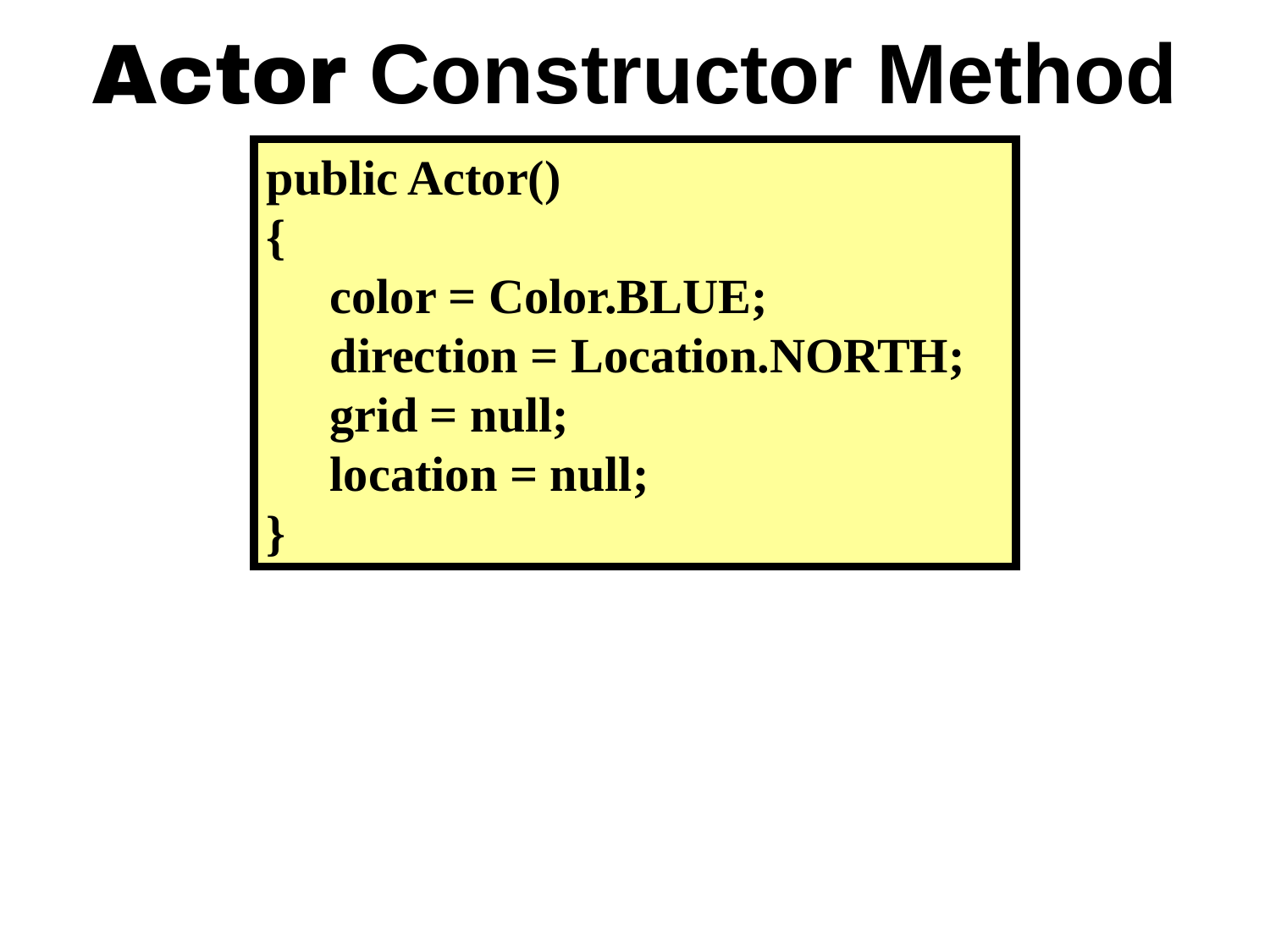

# Actor Constructor Method
public Actor()
{
	color = Color.BLUE;
    	direction = Location.NORTH;
    	grid = null;
   	location = null;
}